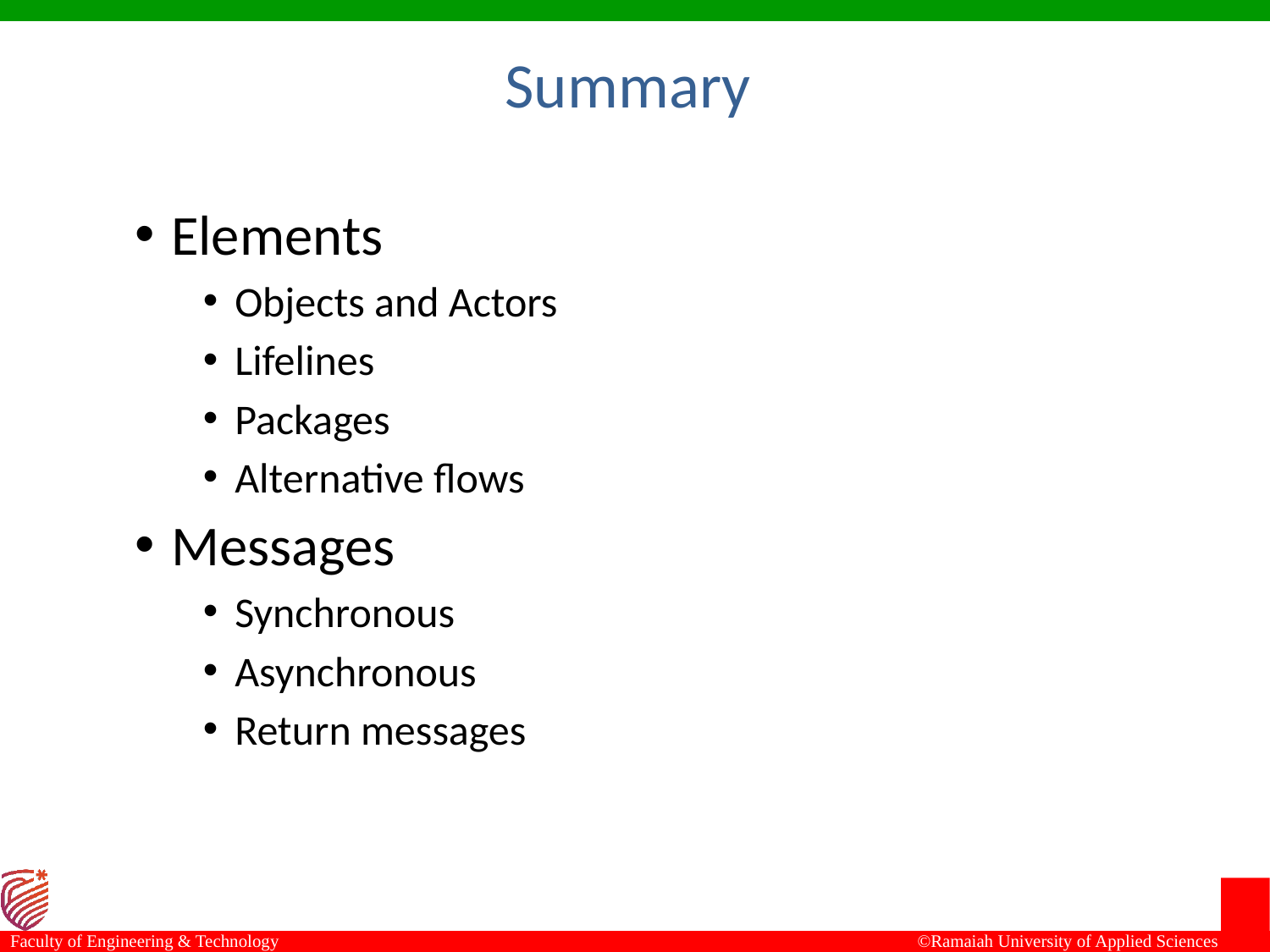

Summary
Elements
Objects and Actors
Lifelines
Packages
Alternative flows
Messages
Synchronous
Asynchronous
Return messages